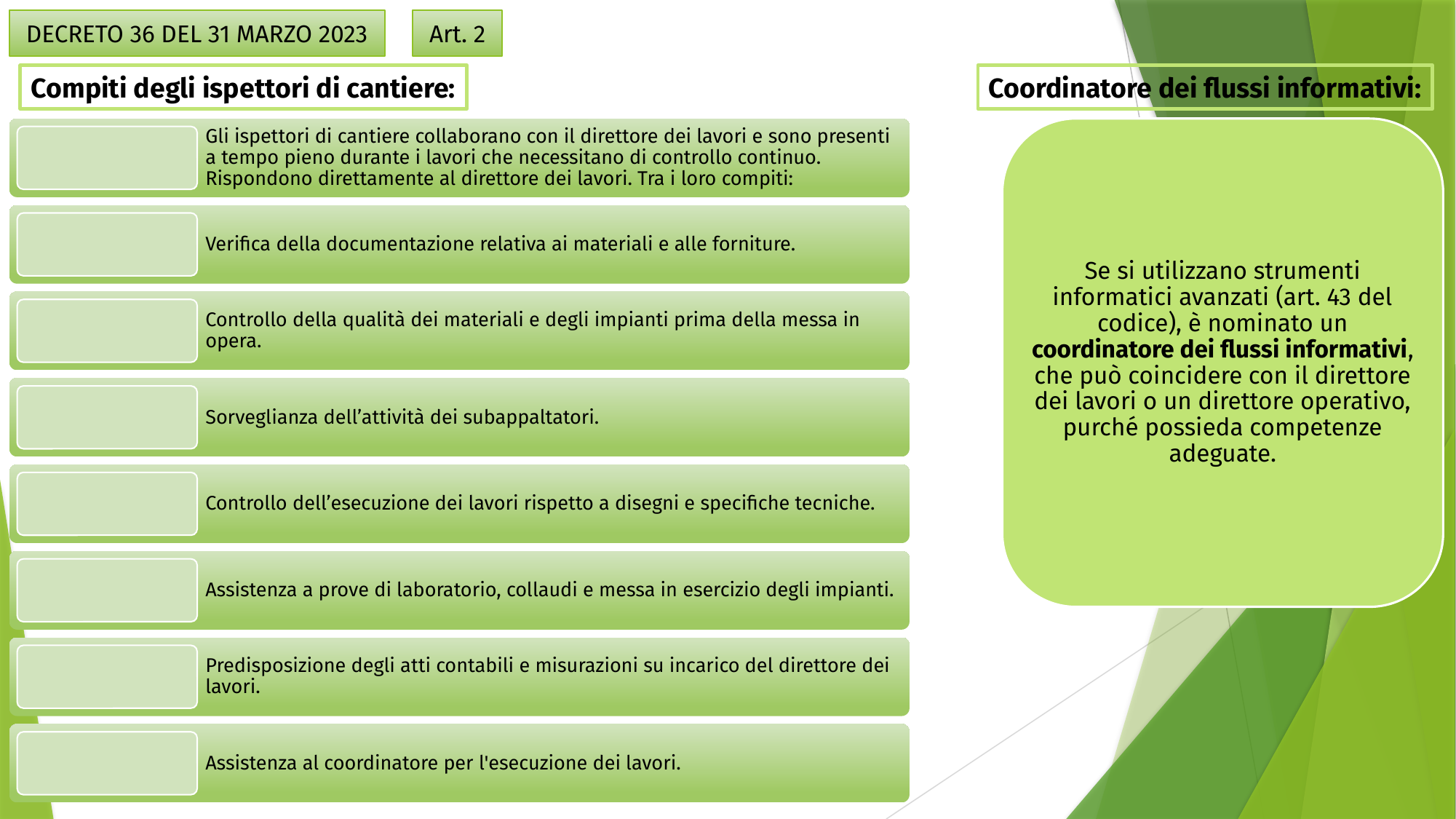

Art. 2
DECRETO 36 DEL 31 MARZO 2023
Compiti degli ispettori di cantiere:
Coordinatore dei flussi informativi:
Gli ispettori di cantiere collaborano con il direttore dei lavori e sono presenti a tempo pieno durante i lavori che necessitano di controllo continuo. Rispondono direttamente al direttore dei lavori. Tra i loro compiti:
Verifica della documentazione relativa ai materiali e alle forniture.
Controllo della qualità dei materiali e degli impianti prima della messa in opera.
Sorveglianza dell’attività dei subappaltatori.
Controllo dell’esecuzione dei lavori rispetto a disegni e specifiche tecniche.
Assistenza a prove di laboratorio, collaudi e messa in esercizio degli impianti.
Predisposizione degli atti contabili e misurazioni su incarico del direttore dei lavori.
Assistenza al coordinatore per l'esecuzione dei lavori.

Se si utilizzano strumenti informatici avanzati (art. 43 del codice), è nominato un coordinatore dei flussi informativi, che può coincidere con il direttore dei lavori o un direttore operativo, purché possieda competenze adeguate.